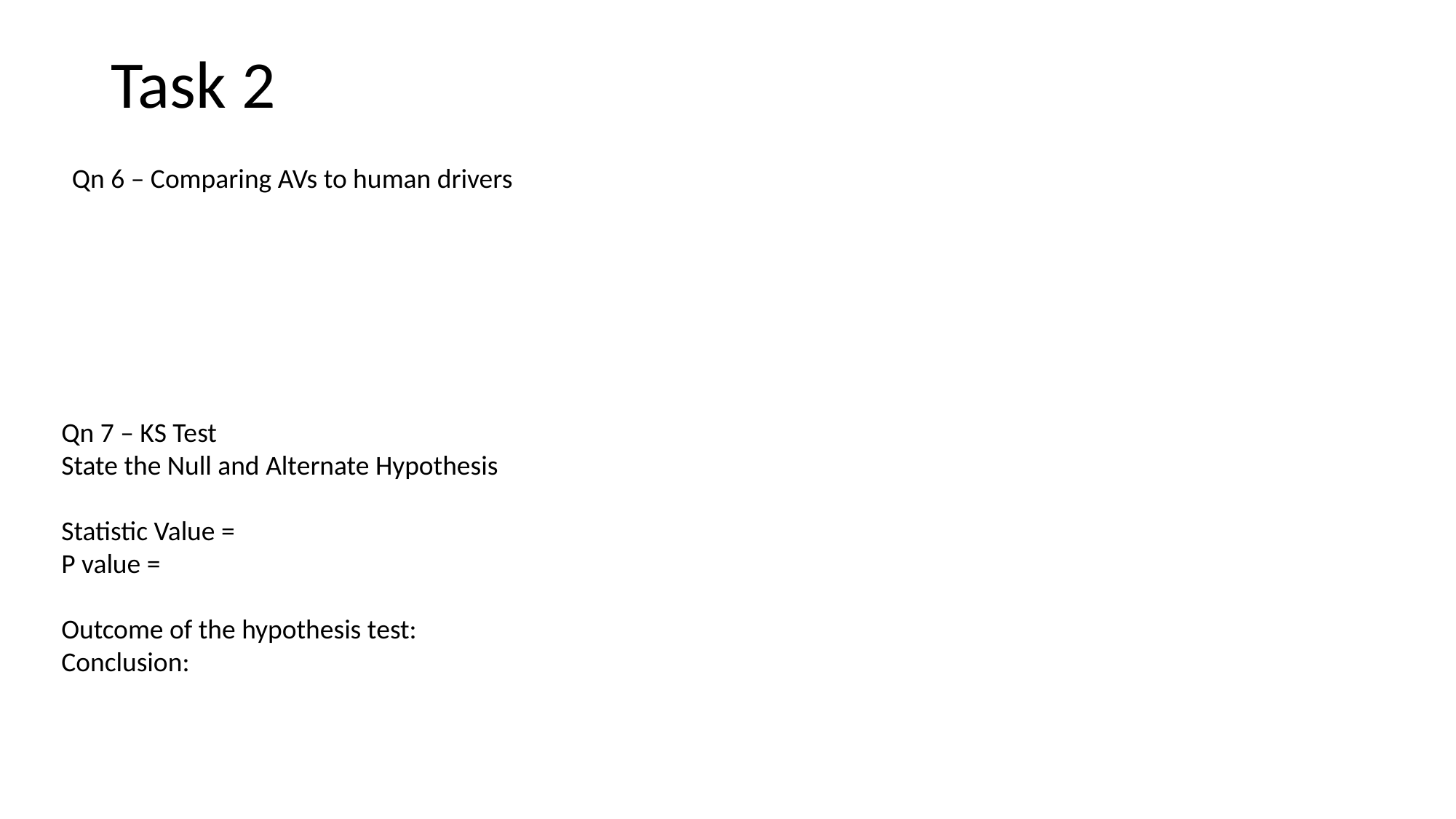

Task 2
Qn 6 – Comparing AVs to human drivers

Qn 7 – KS Test
State the Null and Alternate Hypothesis

Statistic Value =
P value =

Outcome of the hypothesis test:
Conclusion: